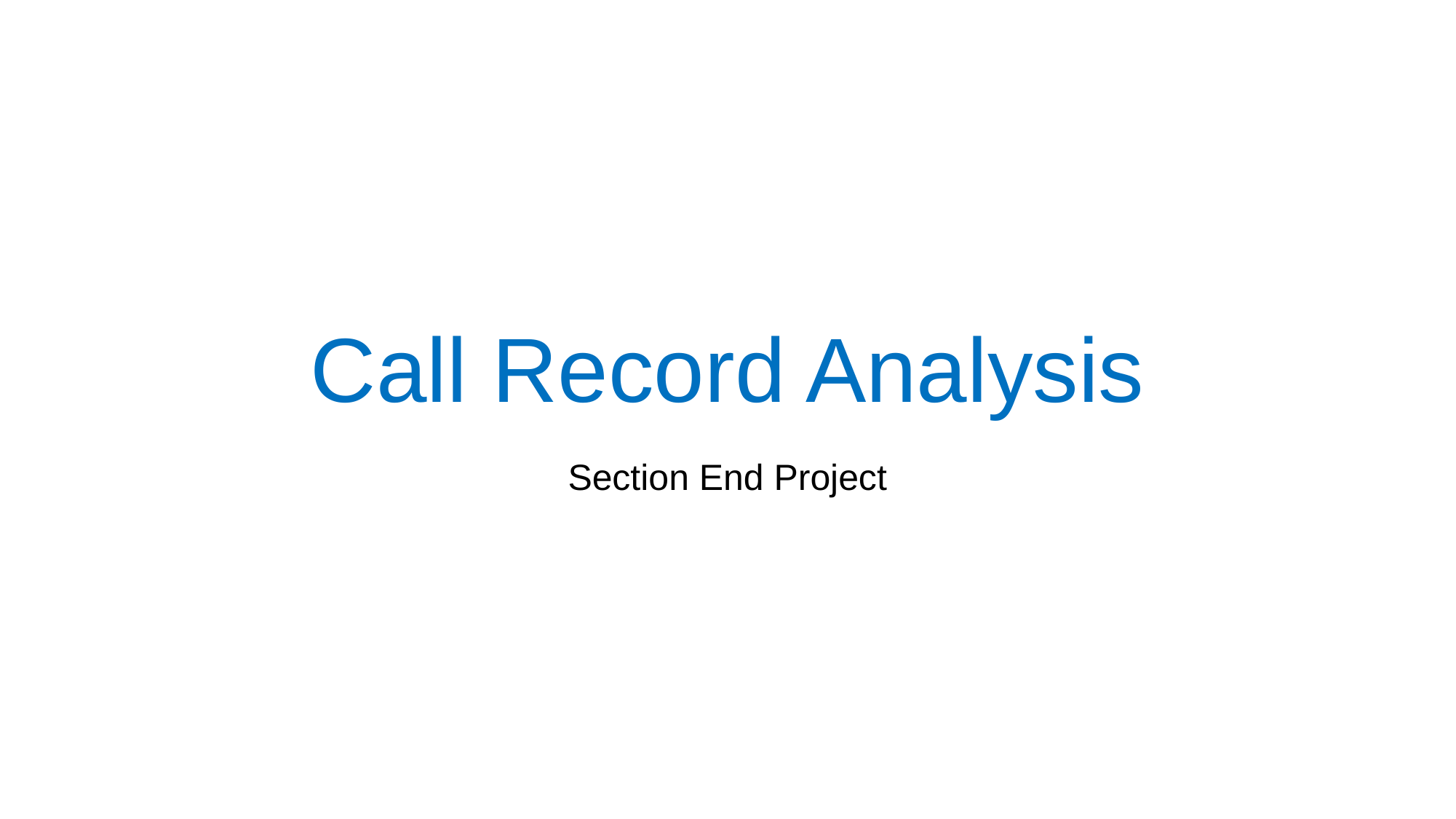

# Call Record Analysis
Section End Project